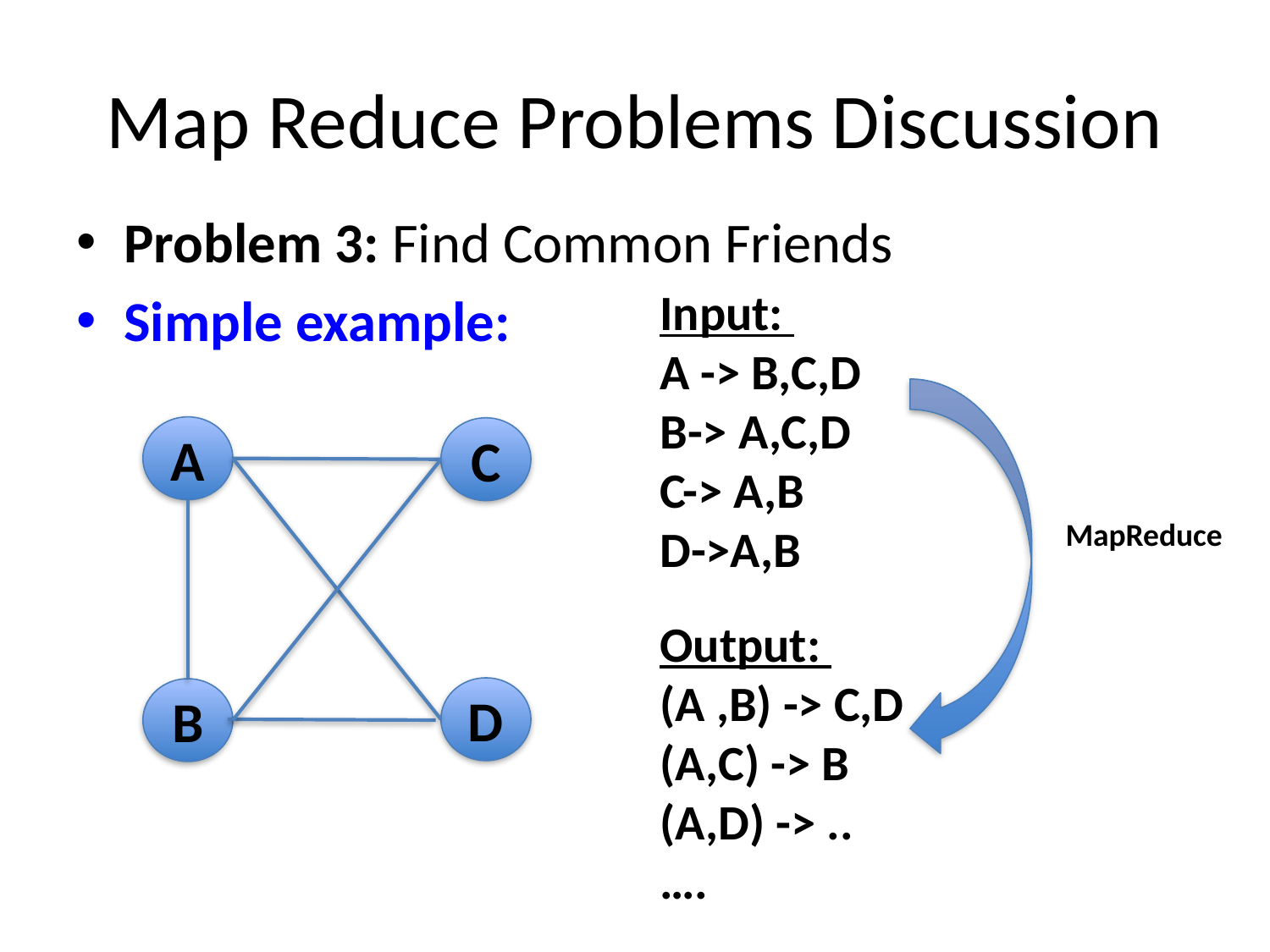

# Map Reduce Problems Discussion
Problem 3: Find Common Friends
Simple example:
Input:
A -> B,C,D
B-> A,C,D
C-> A,B
D->A,B

A
C
MapReduce
Output:
(A ,B) -> C,D
(A,C) -> B
(A,D) -> ..
….
D
B